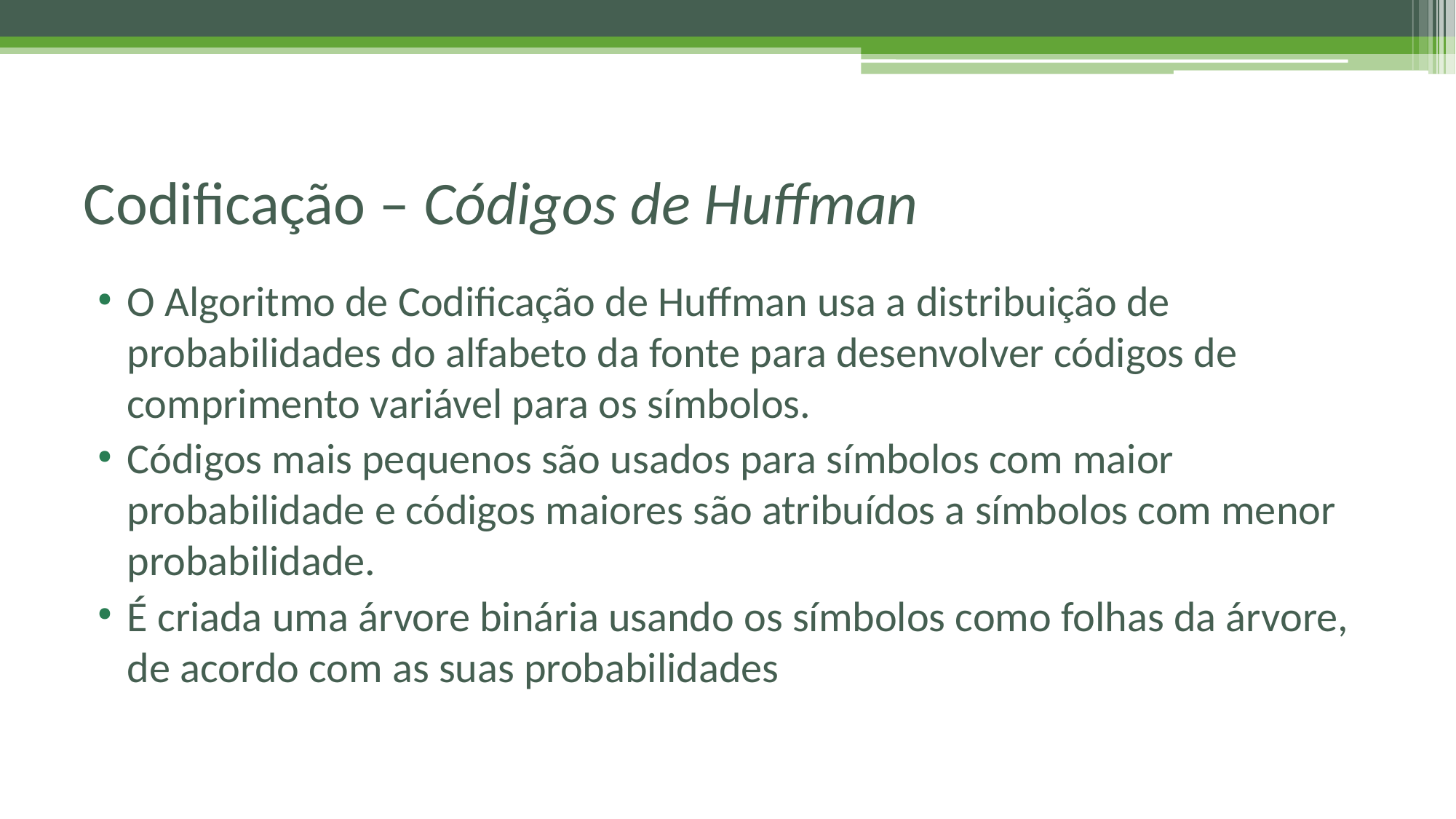

# Codificação – Códigos de Huffman
O Algoritmo de Codificação de Huffman usa a distribuição de probabilidades do alfabeto da fonte para desenvolver códigos de comprimento variável para os símbolos.
Códigos mais pequenos são usados para símbolos com maior probabilidade e códigos maiores são atribuídos a símbolos com menor probabilidade.
É criada uma árvore binária usando os símbolos como folhas da árvore, de acordo com as suas probabilidades